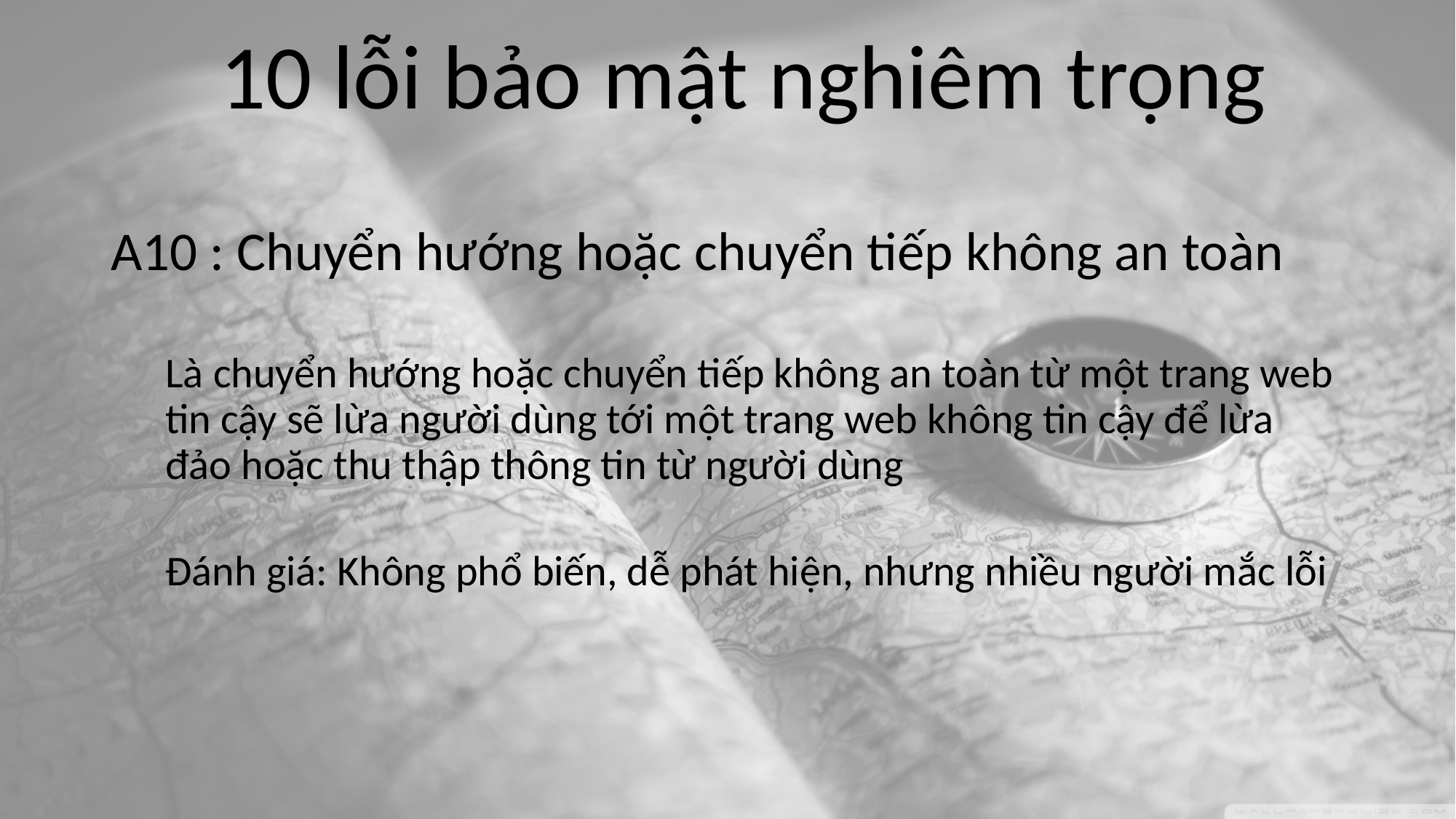

# 10 lỗi bảo mật nghiêm trọng
A10 : Chuyển hướng hoặc chuyển tiếp không an toàn

Là chuyển hướng hoặc chuyển tiếp không an toàn từ một trang web tin cậy sẽ lừa người dùng tới một trang web không tin cậy để lừa đảo hoặc thu thập thông tin từ người dùng

Đánh giá: Không phổ biến, dễ phát hiện, nhưng nhiều người mắc lỗi